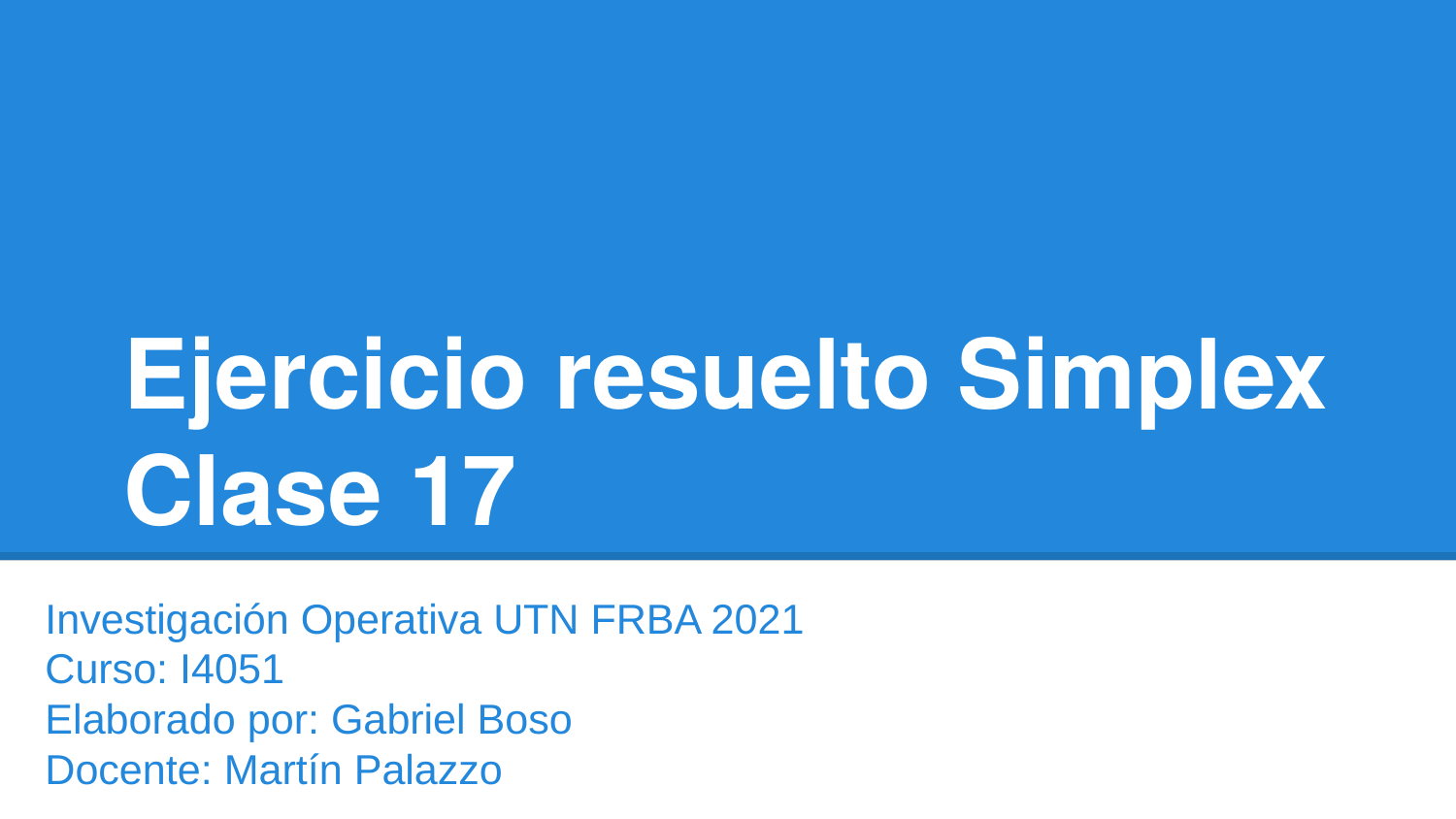

# Ejercicio resuelto Simplex
Clase 17
Investigación Operativa UTN FRBA 2021
Curso: I4051
Elaborado por: Gabriel Boso
Docente: Martín Palazzo